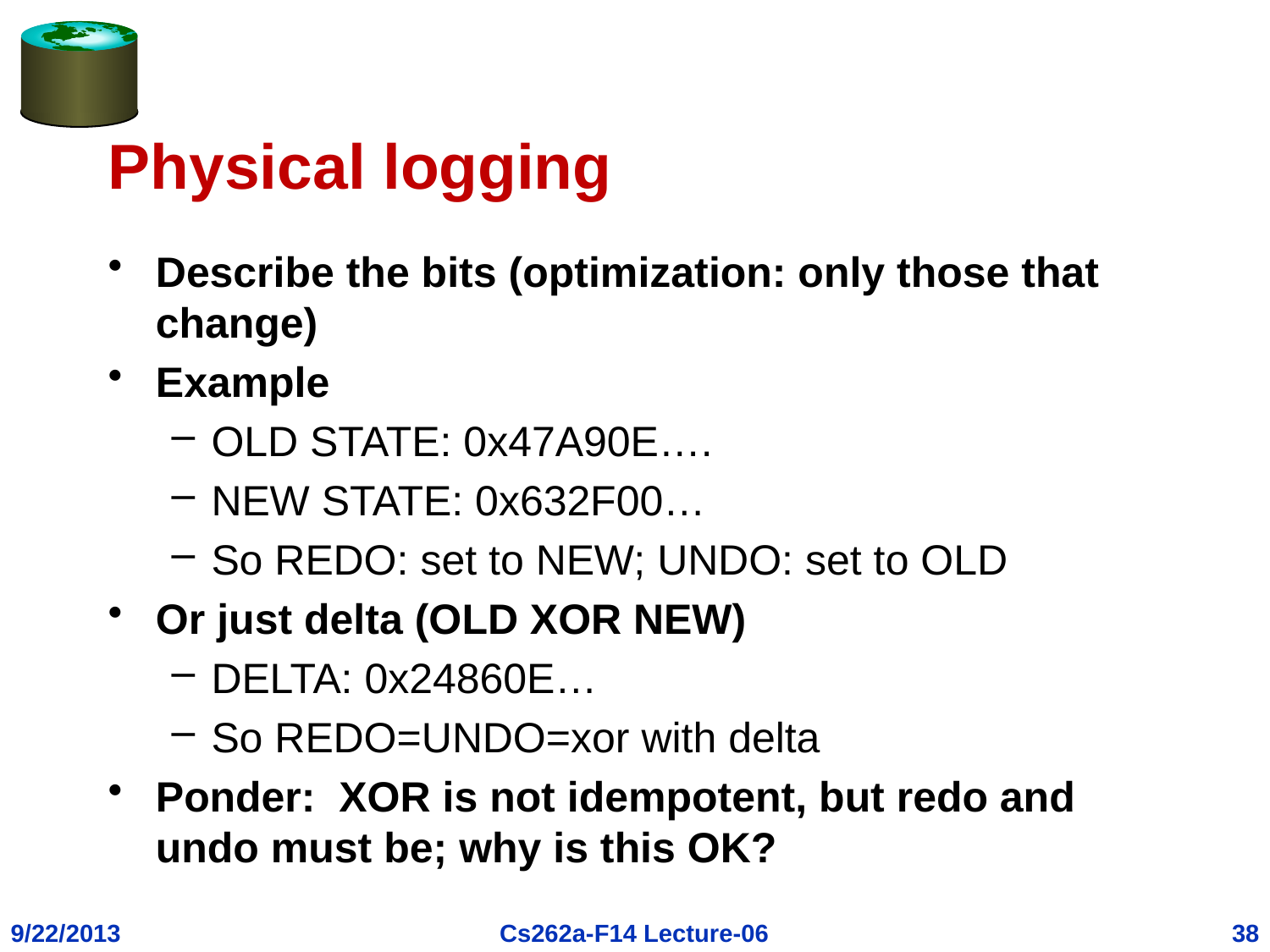

# Physical logging
Describe the bits (optimization: only those that change)
Example
OLD STATE: 0x47A90E….
NEW STATE: 0x632F00…
So REDO: set to NEW; UNDO: set to OLD
Or just delta (OLD XOR NEW)
DELTA: 0x24860E…
So REDO=UNDO=xor with delta
Ponder:  XOR is not idempotent, but redo and undo must be; why is this OK?